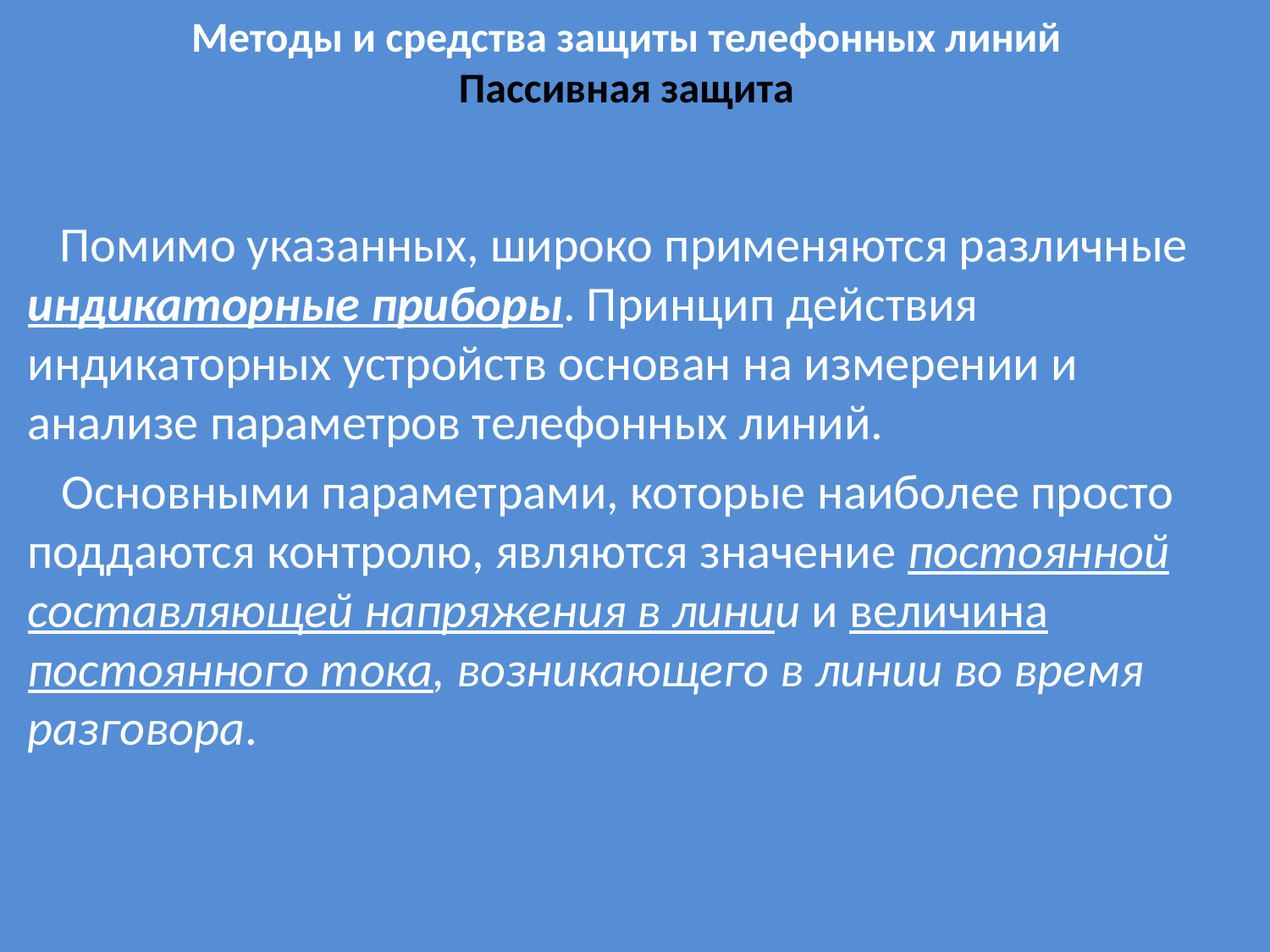

# Методы и средства защиты телефонных линий Пассивная защита
    Помимо указанных, широко применяются различные индикаторные приборы. Принцип действия индикаторных устройств основан на измерении и анализе параметров телефонных линий.
   Основными параметрами, которые наиболее просто поддаются контролю, являются значение постоянной составляющей напряжения в линии и величина постоянного тока, возникающего в линии во время разговора.